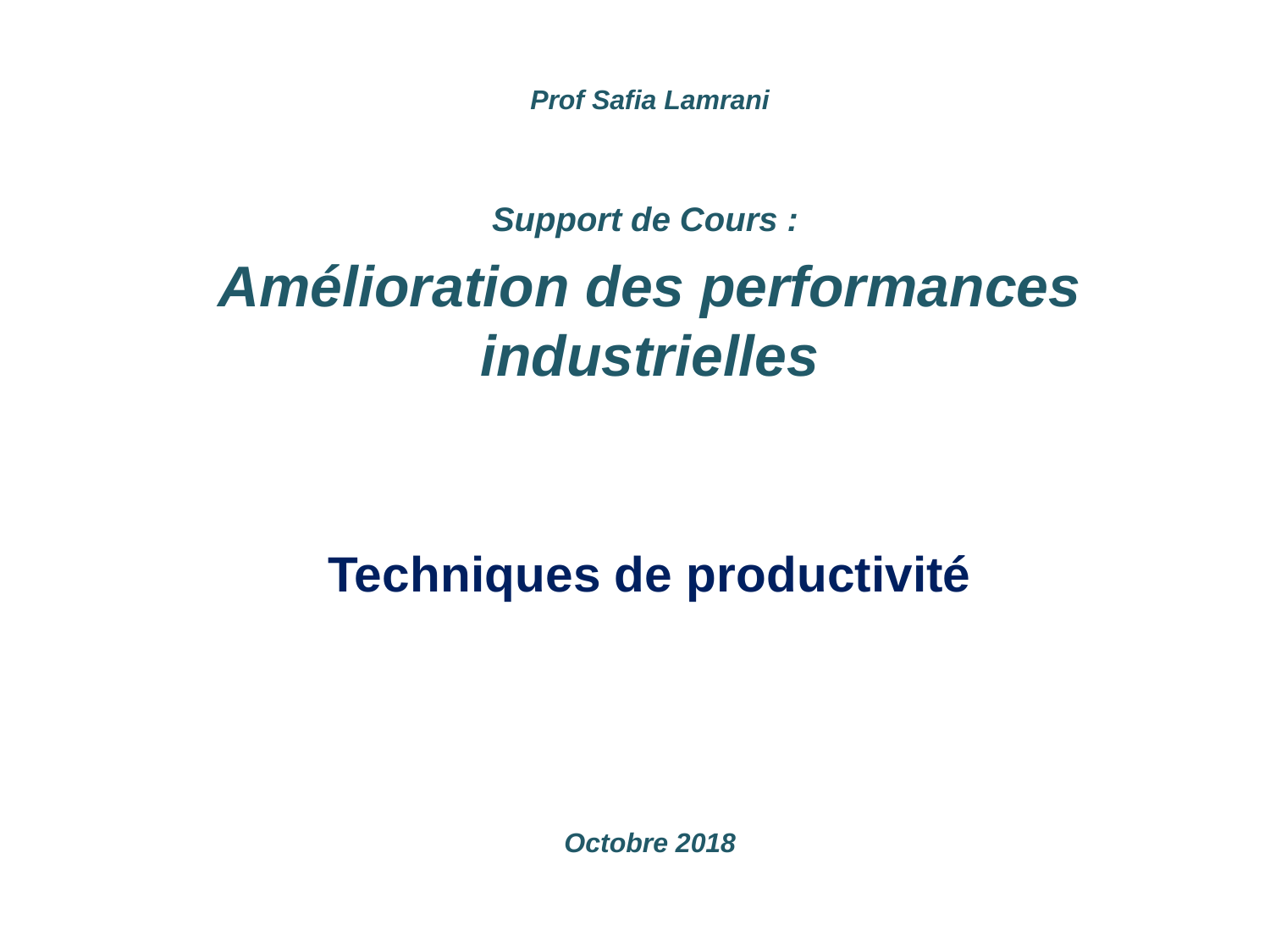

Prof Safia Lamrani

Support de Cours :
Amélioration des performances industrielles

Techniques de productivité

Octobre 2018